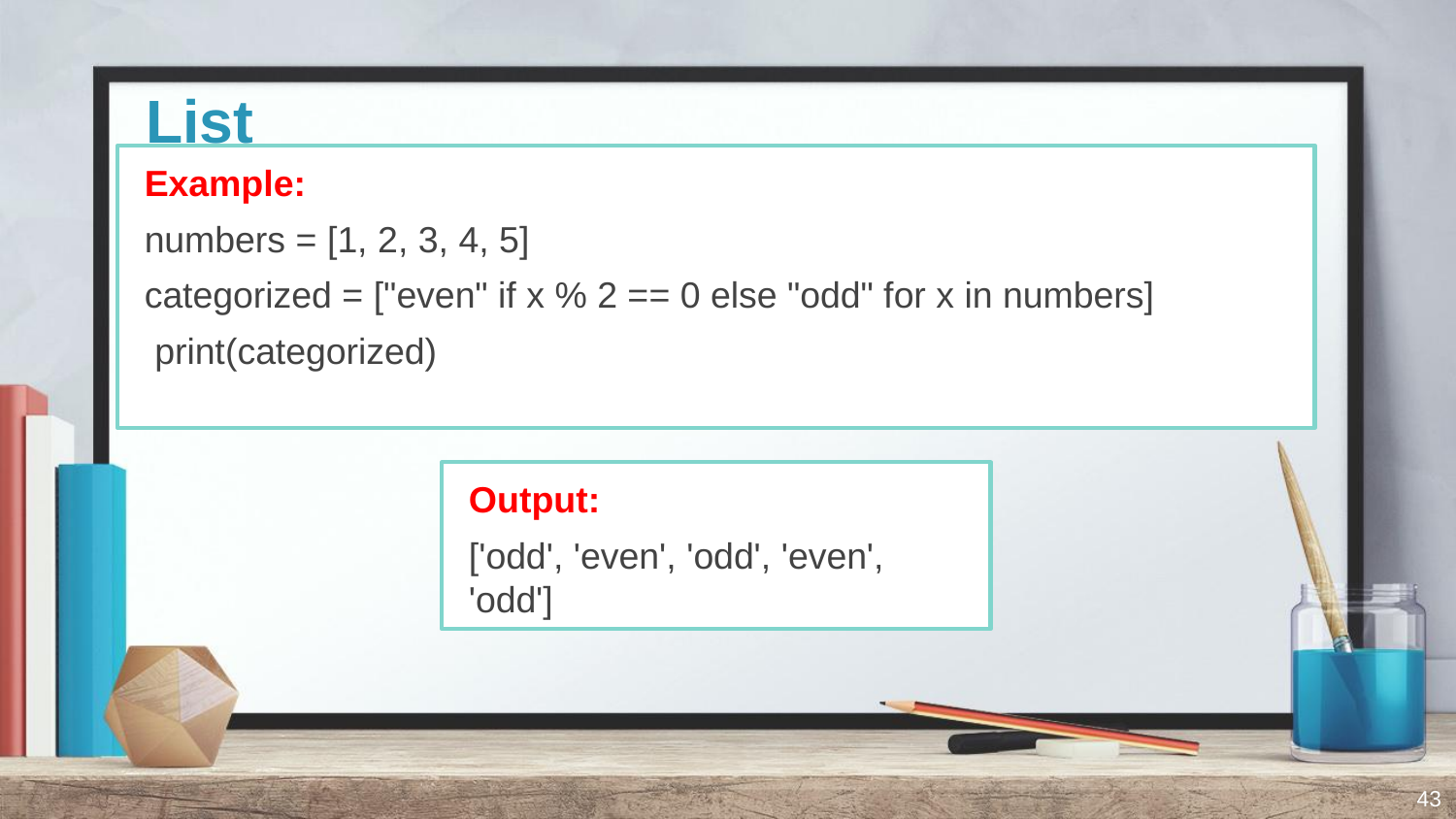

# List Comprehension
Example:
numbers = [1, 2, 3, 4, 5]
categorized = ["even" if x % 2 == 0 else "odd" for x in numbers]
 print(categorized)
Output:
['odd', 'even', 'odd', 'even', 'odd']
43